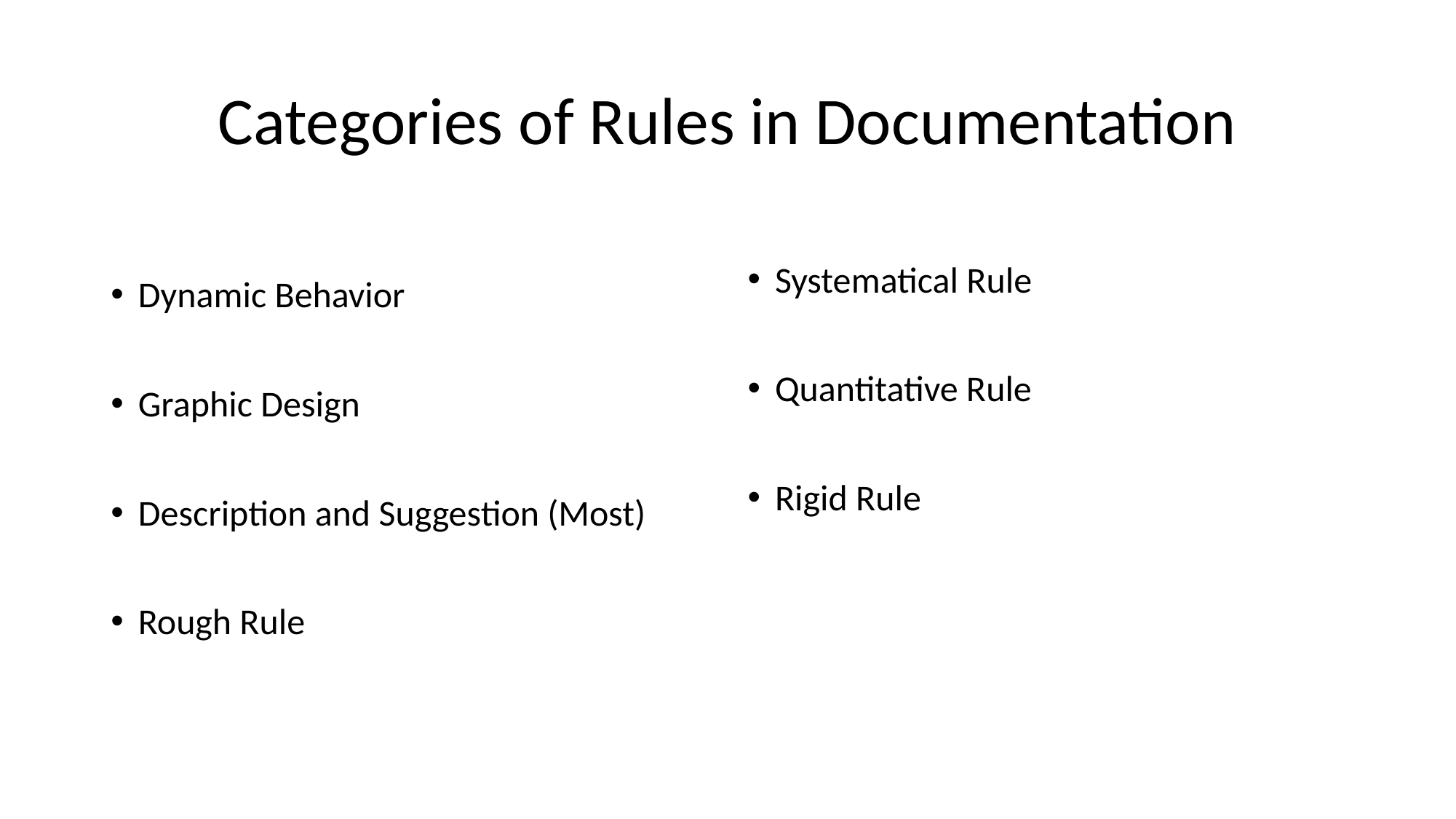

# Categories of Rules in Documentation

Dynamic Behavior

Graphic Design

Description and Suggestion (Most)

Rough Rule

Systematical Rule

Quantitative Rule

Rigid Rule